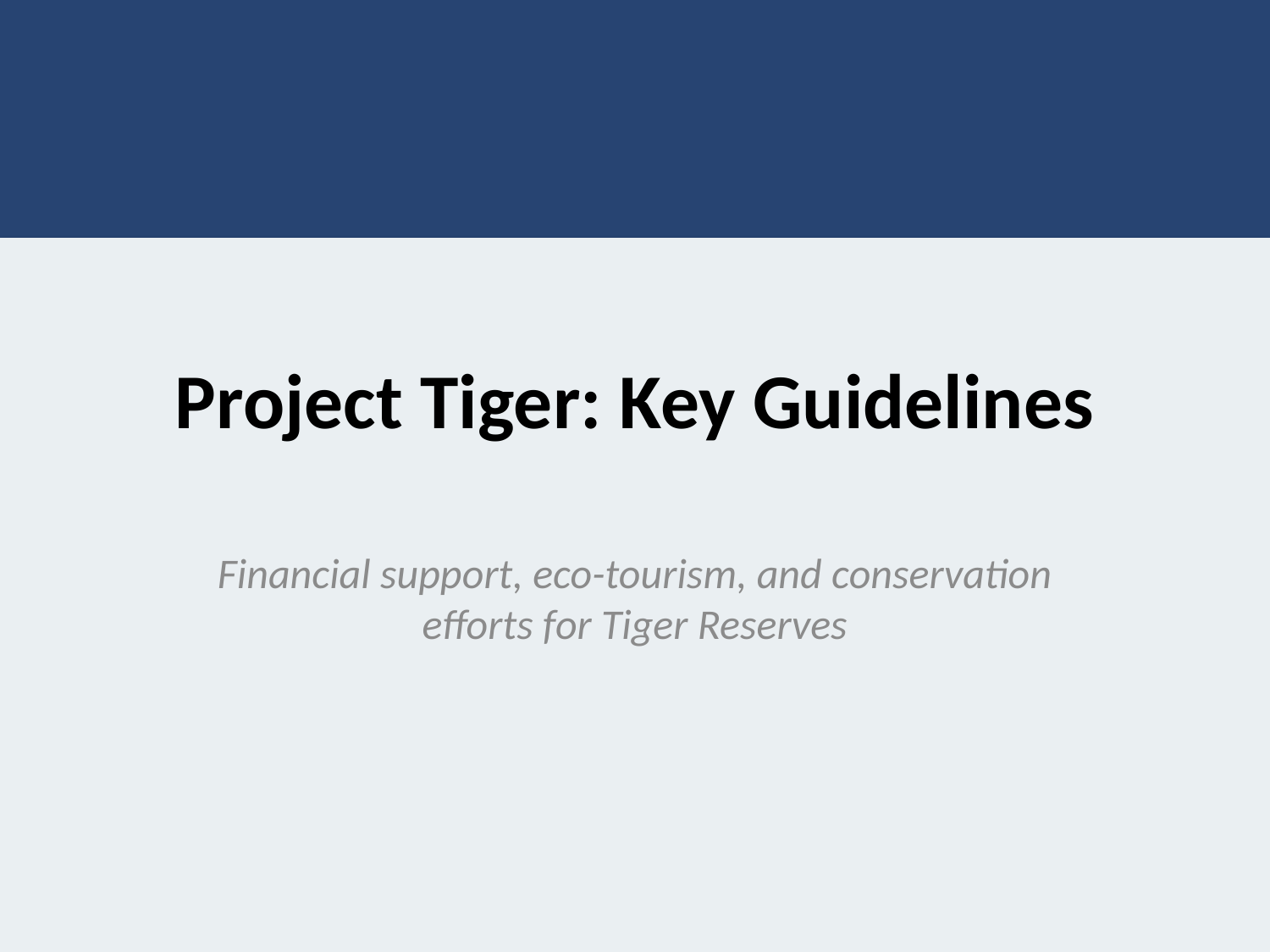

# Project Tiger: Key Guidelines
Financial support, eco-tourism, and conservation efforts for Tiger Reserves